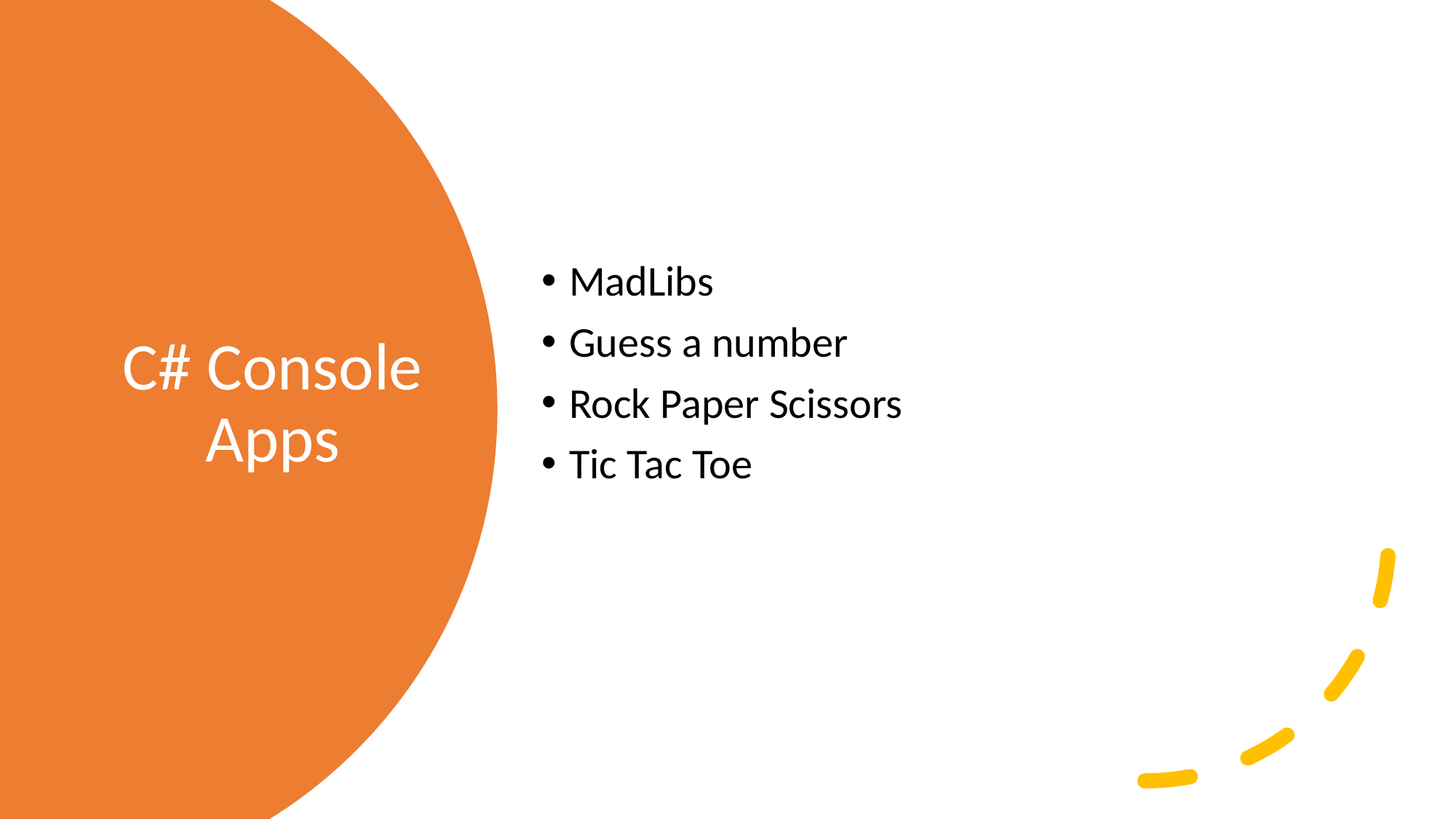

MadLibs
Guess a number
Rock Paper Scissors
Tic Tac Toe

# C# Console Apps